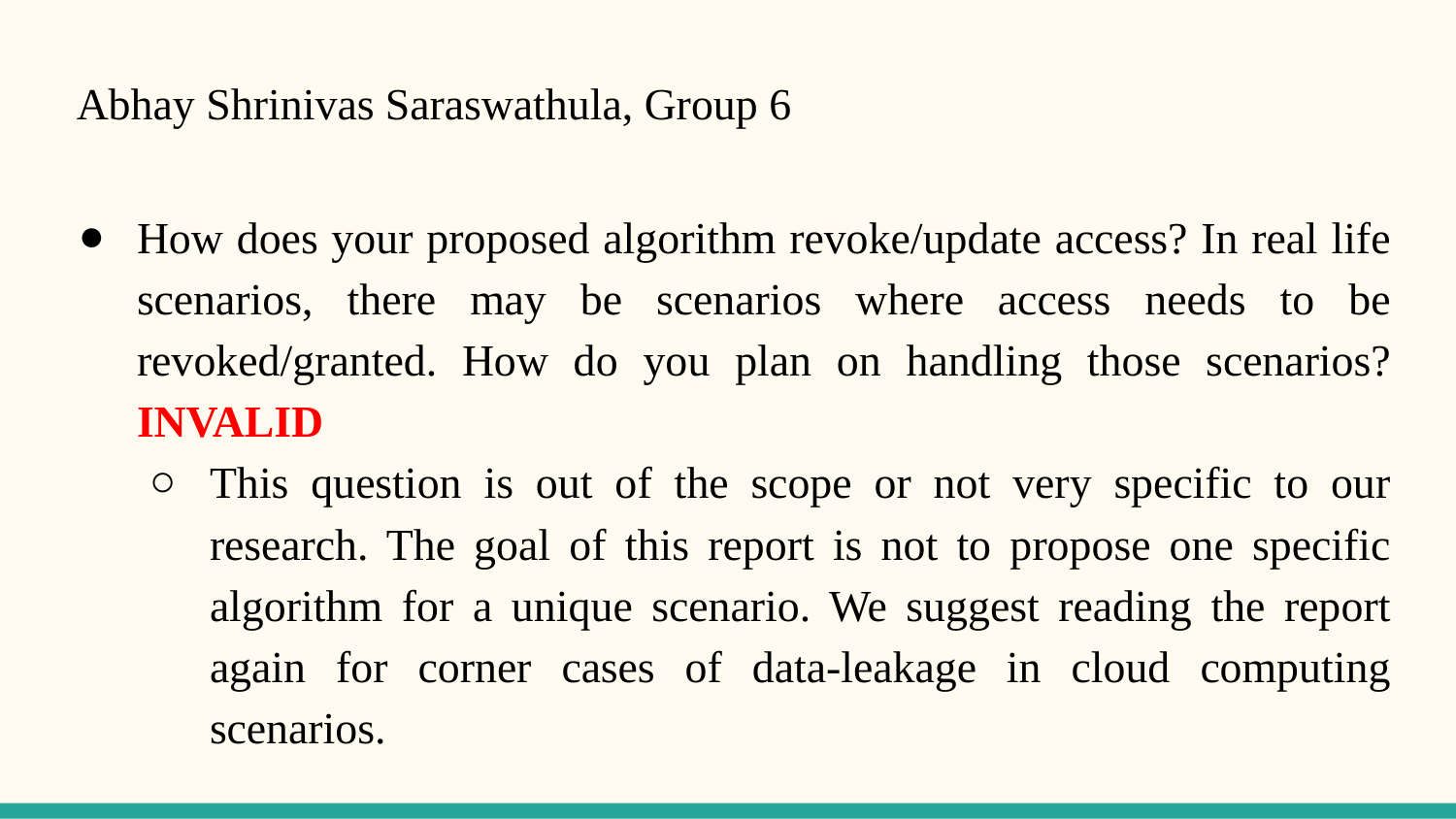

# Abhay Shrinivas Saraswathula, Group 6
How does your proposed algorithm revoke/update access? In real life scenarios, there may be scenarios where access needs to be revoked/granted. How do you plan on handling those scenarios? INVALID
This question is out of the scope or not very specific to our research. The goal of this report is not to propose one specific algorithm for a unique scenario. We suggest reading the report again for corner cases of data-leakage in cloud computing scenarios.